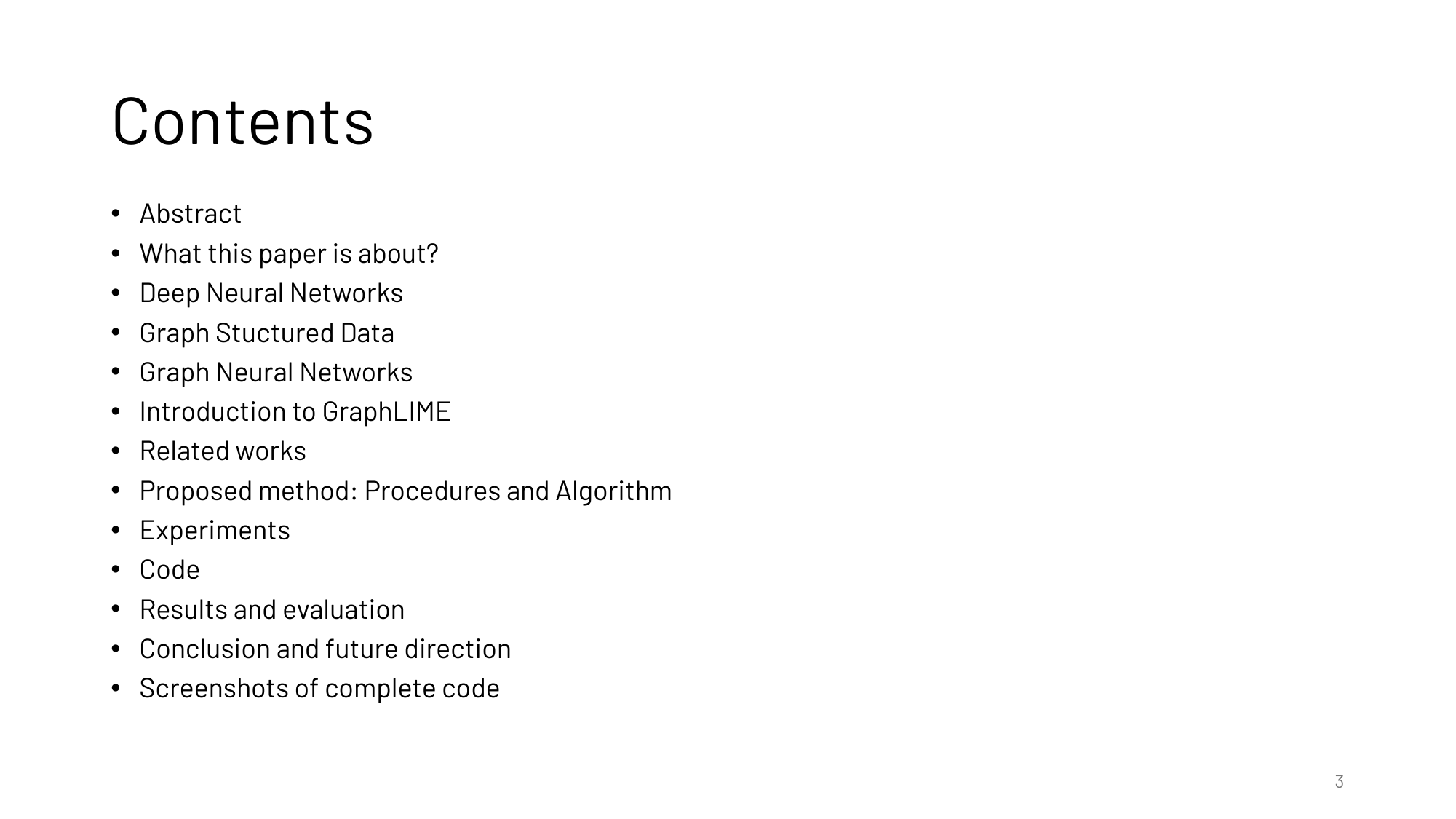

# Contents
Abstract
What this paper is about?
Deep Neural Networks
Graph Stuctured Data
Graph Neural Networks
Introduction to GraphLIME
Related works
Proposed method: Procedures and Algorithm
Experiments
Code
Results and evaluation
Conclusion and future direction
Screenshots of complete code

3